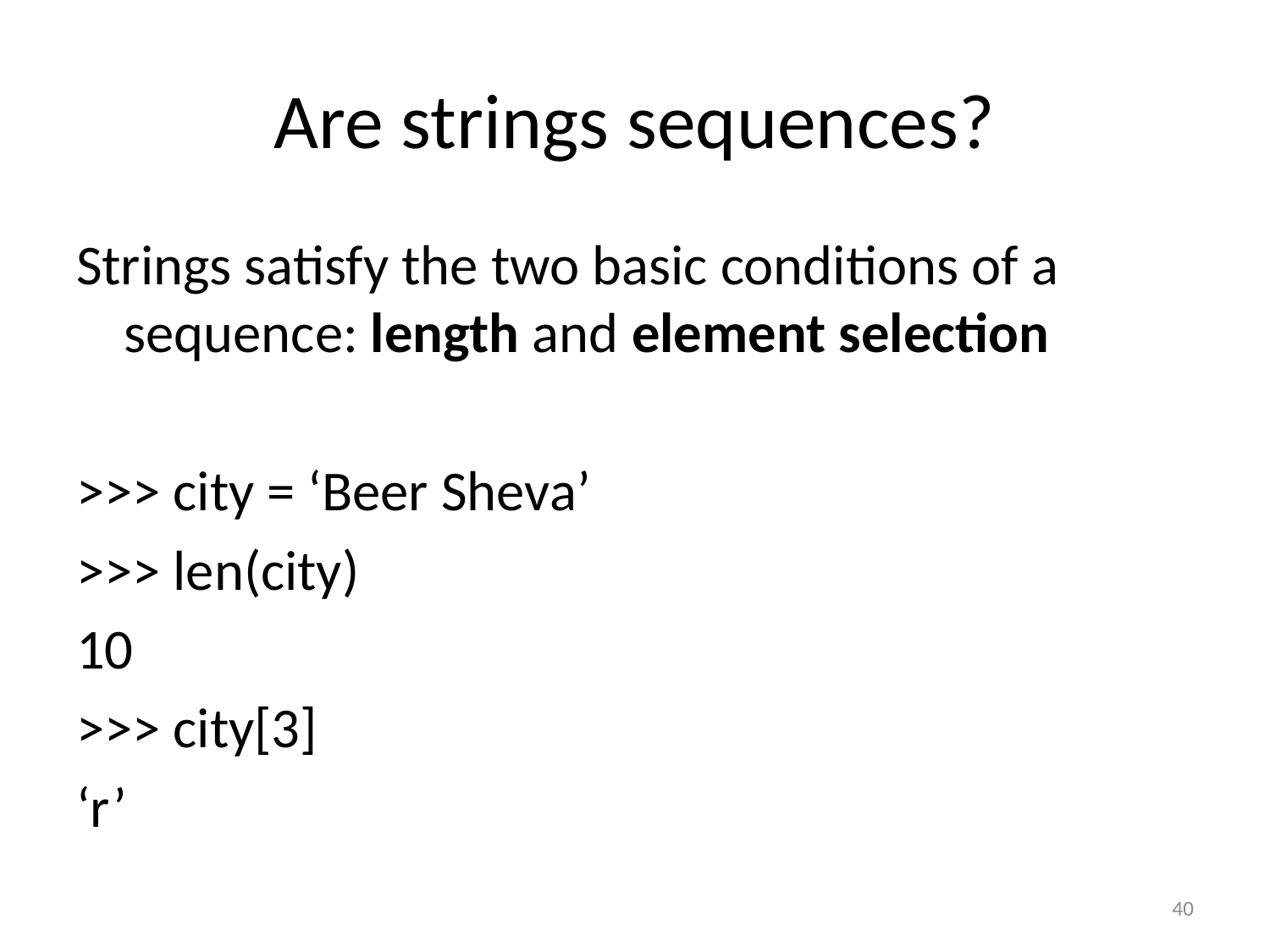

# Are strings sequences?
Strings satisfy the two basic conditions of a sequence: length and element selection

>>> city = ‘Beer Sheva’
>>> len(city)
10
>>> city[3]
‘r’
40